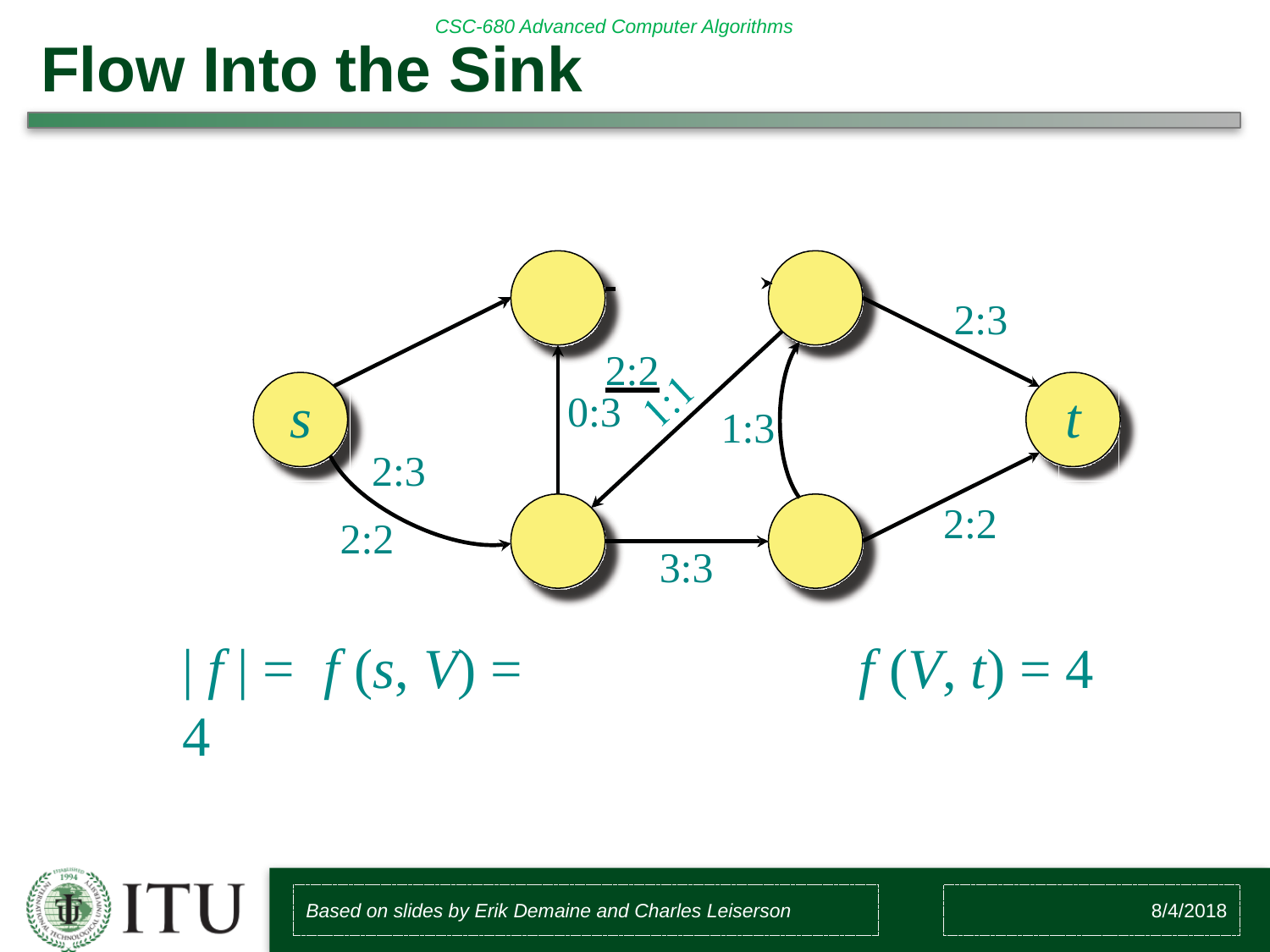

# Flow Into the Sink

 	2:2
2:3

2:3

s
t

0:3
1:3

2:2

2:2

3:3

| f | =	f (s, V) = 4
f (V, t) = 4
Based on slides by Erik Demaine and Charles Leiserson
8/4/2018